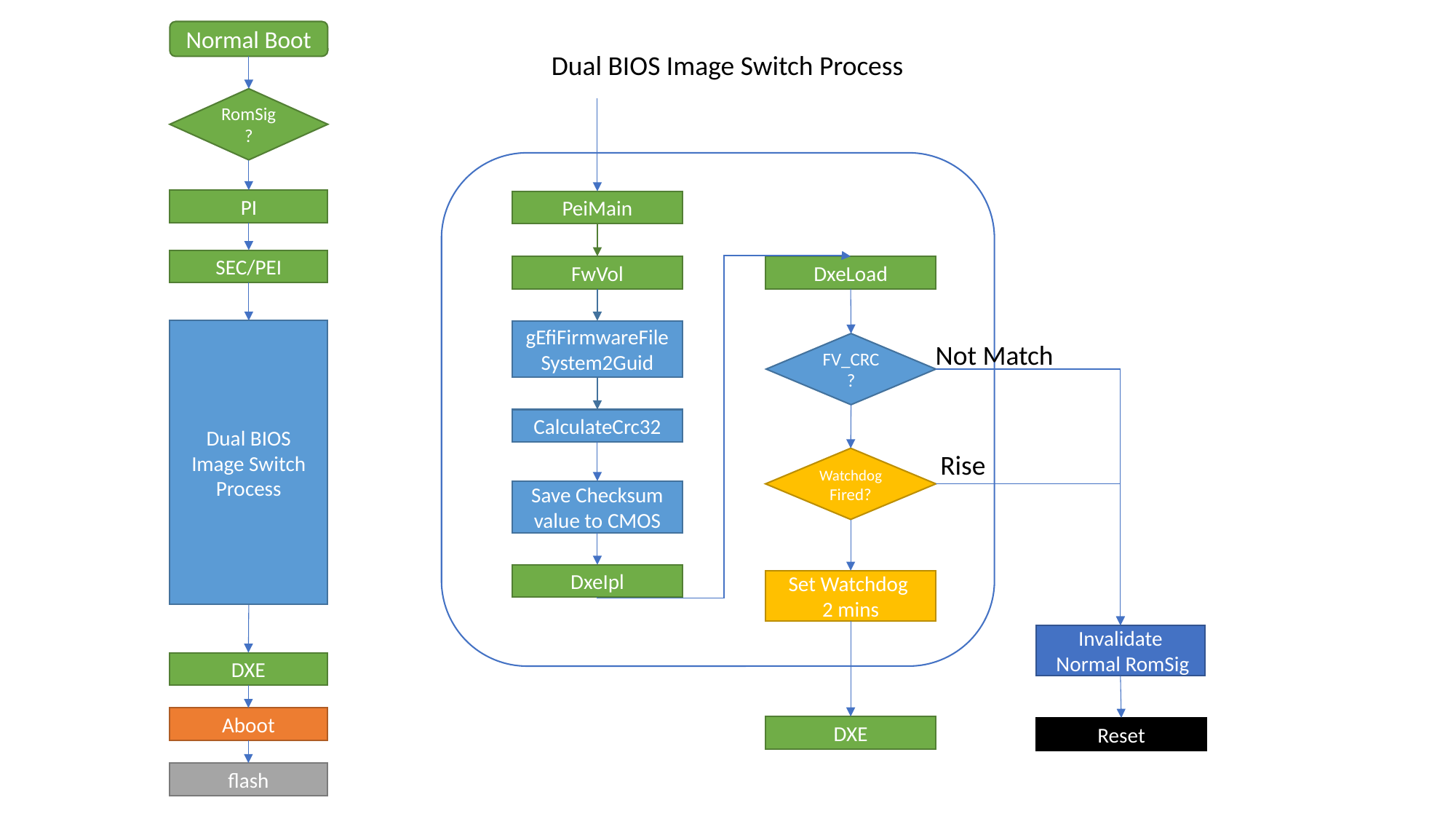

Normal Boot
Dual BIOS Image Switch Process

RomSig?

PI
PeiMain
SEC/PEI
FwVol
DxeLoad
Dual BIOS Image Switch
Process
gEfiFirmwareFileSystem2Guid
Not Match
FV_CRC?
CalculateCrc32
Rise
Watchdog Fired?
Save Checksum value to CMOS
DxeIpl
Set Watchdog
2 mins
Invalidate
 Normal RomSig
DXE
Aboot
DXE
Reset
flash